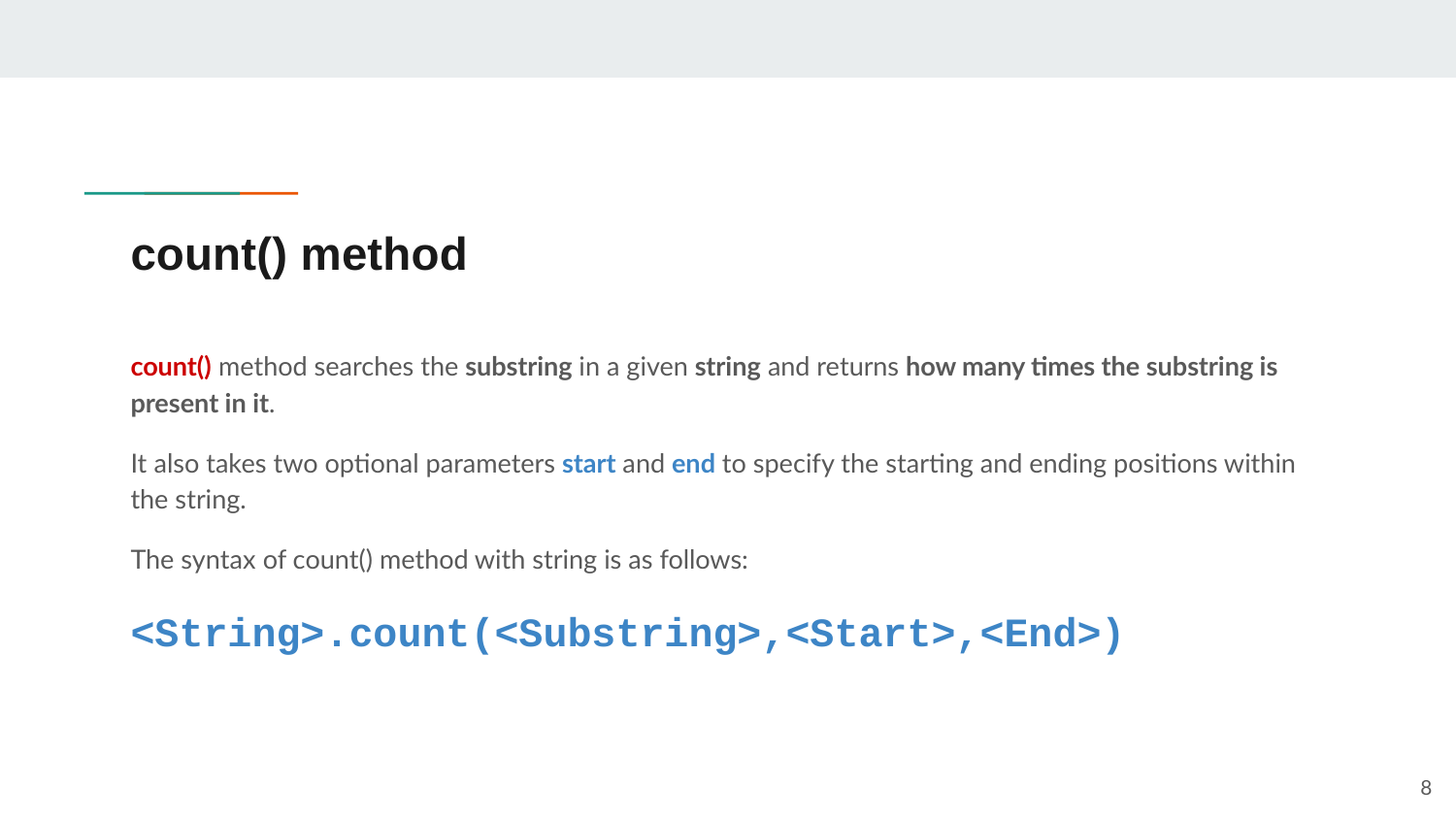

# count() method
count() method searches the substring in a given string and returns how many times the substring is present in it.
It also takes two optional parameters start and end to specify the starting and ending positions within the string.
The syntax of count() method with string is as follows:
<String>.count(<Substring>,<Start>,<End>)
8